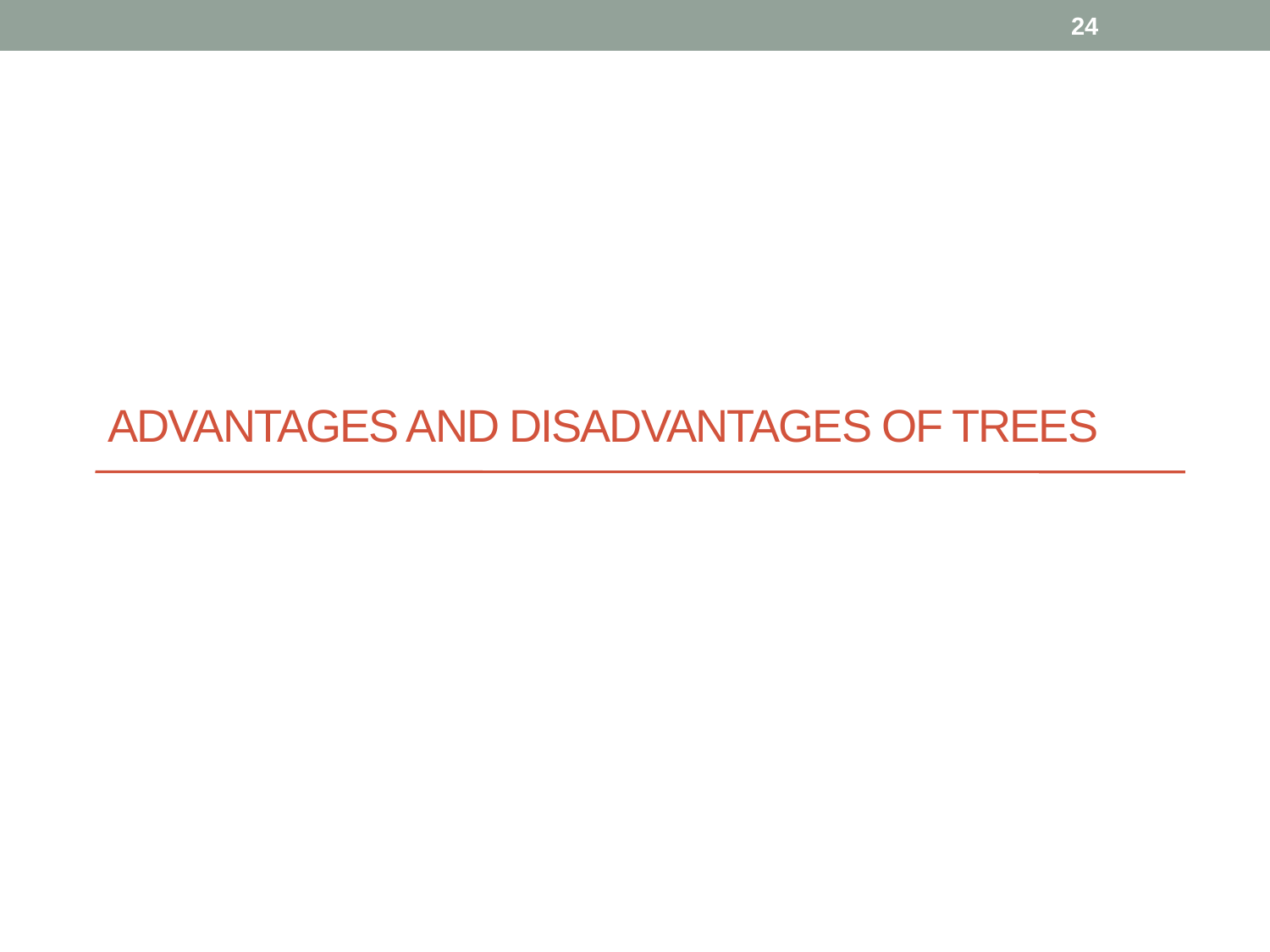

24
# Advantages and disadvantages of trees